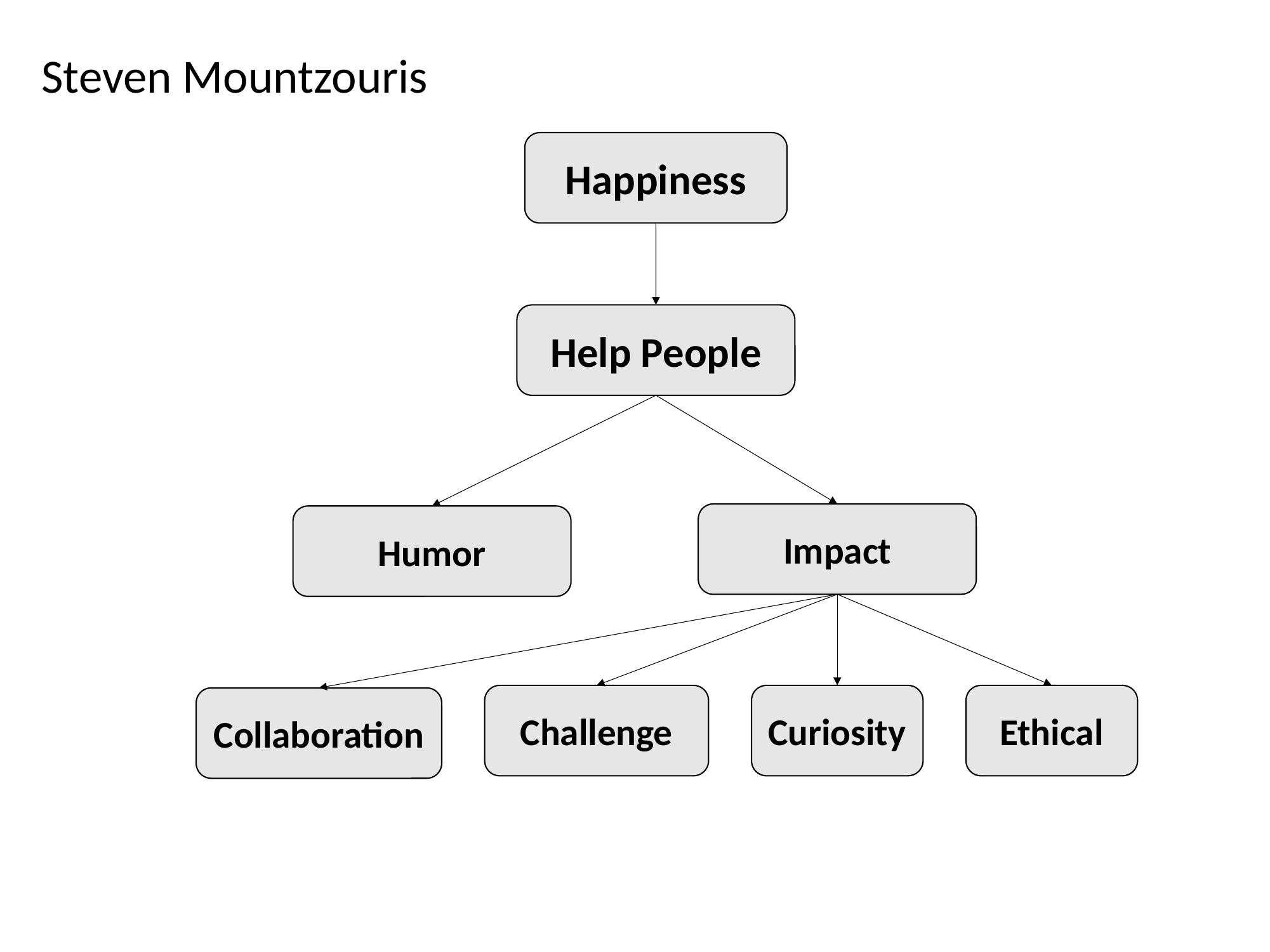

Steven Mountzouris
Happiness
Help People
Impact
Humor
Challenge
Curiosity
Ethical
Collaboration